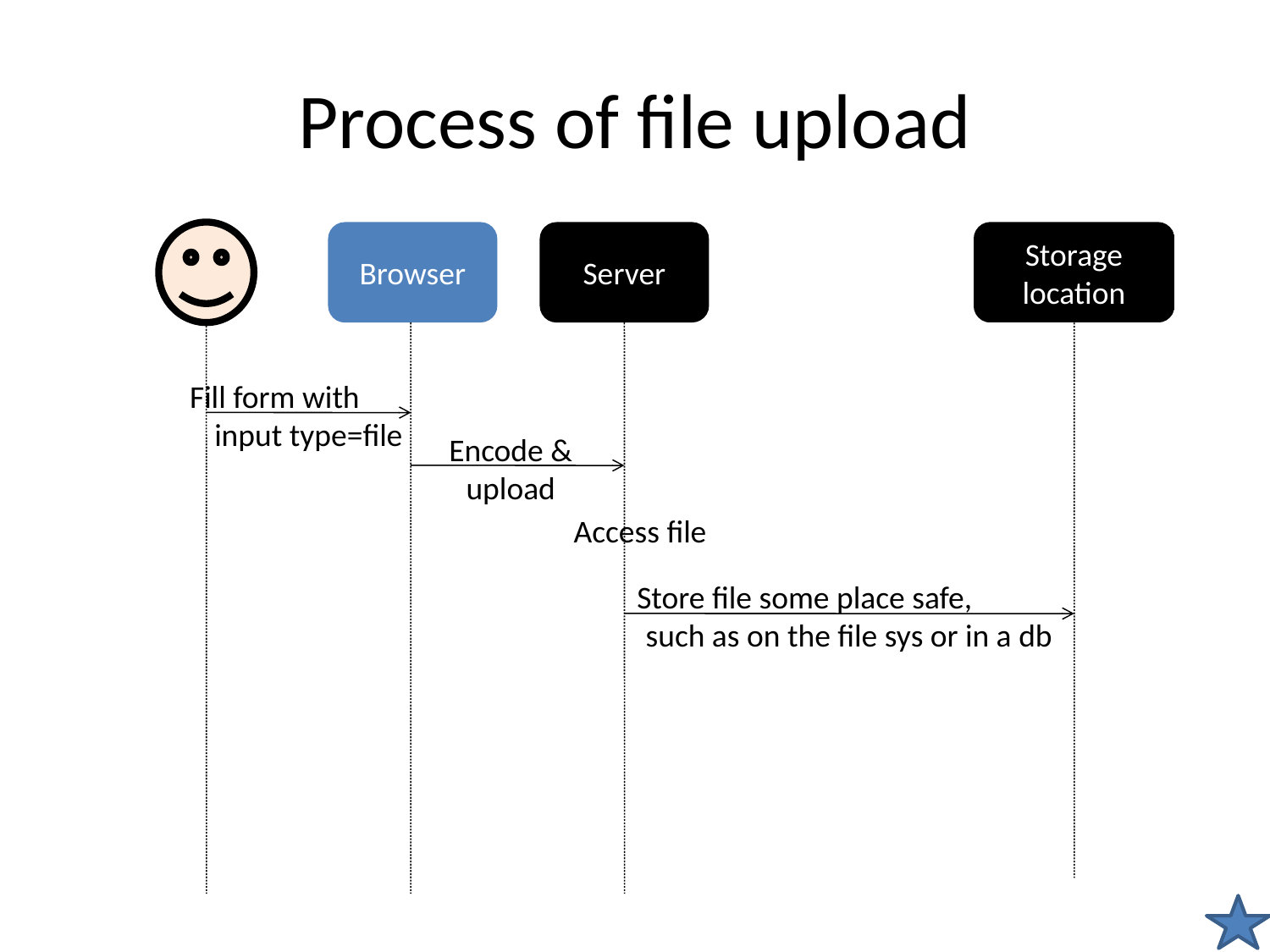

Process of file upload
Storage location

Browser
Server

Fill form with
input type=file

Encode & upload

Access file
Store file some place safe,
such as on the file sys or in a db